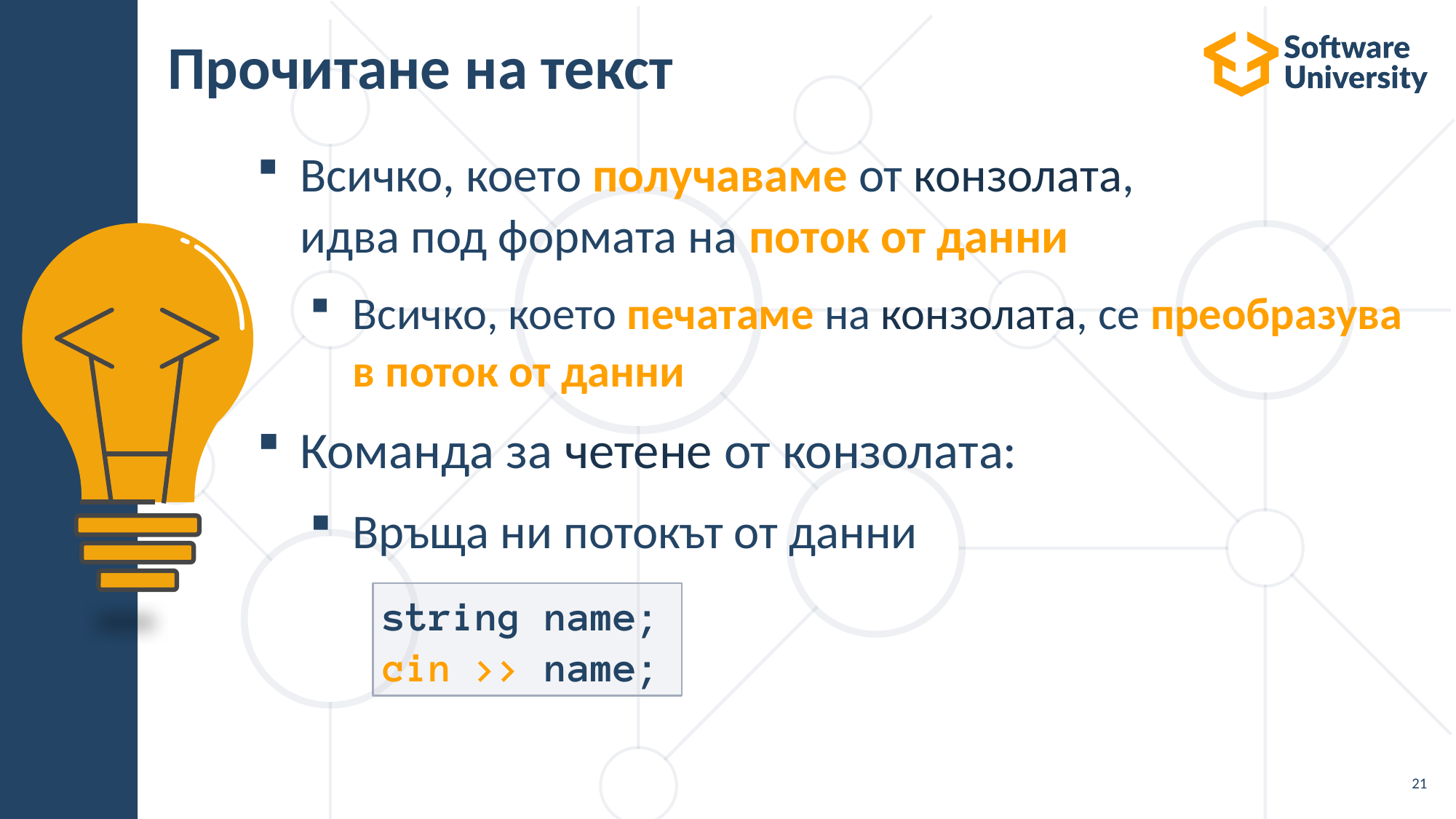

# Прочитане на текст
Всичко, което получаваме от конзолата,
идва под формата на поток от данни
Всичко, което печатаме на конзолата, се преобразува в поток от данни
Команда за четене от конзолата:
Връща ни потокът от данни

string namе;
cin >> name;
21